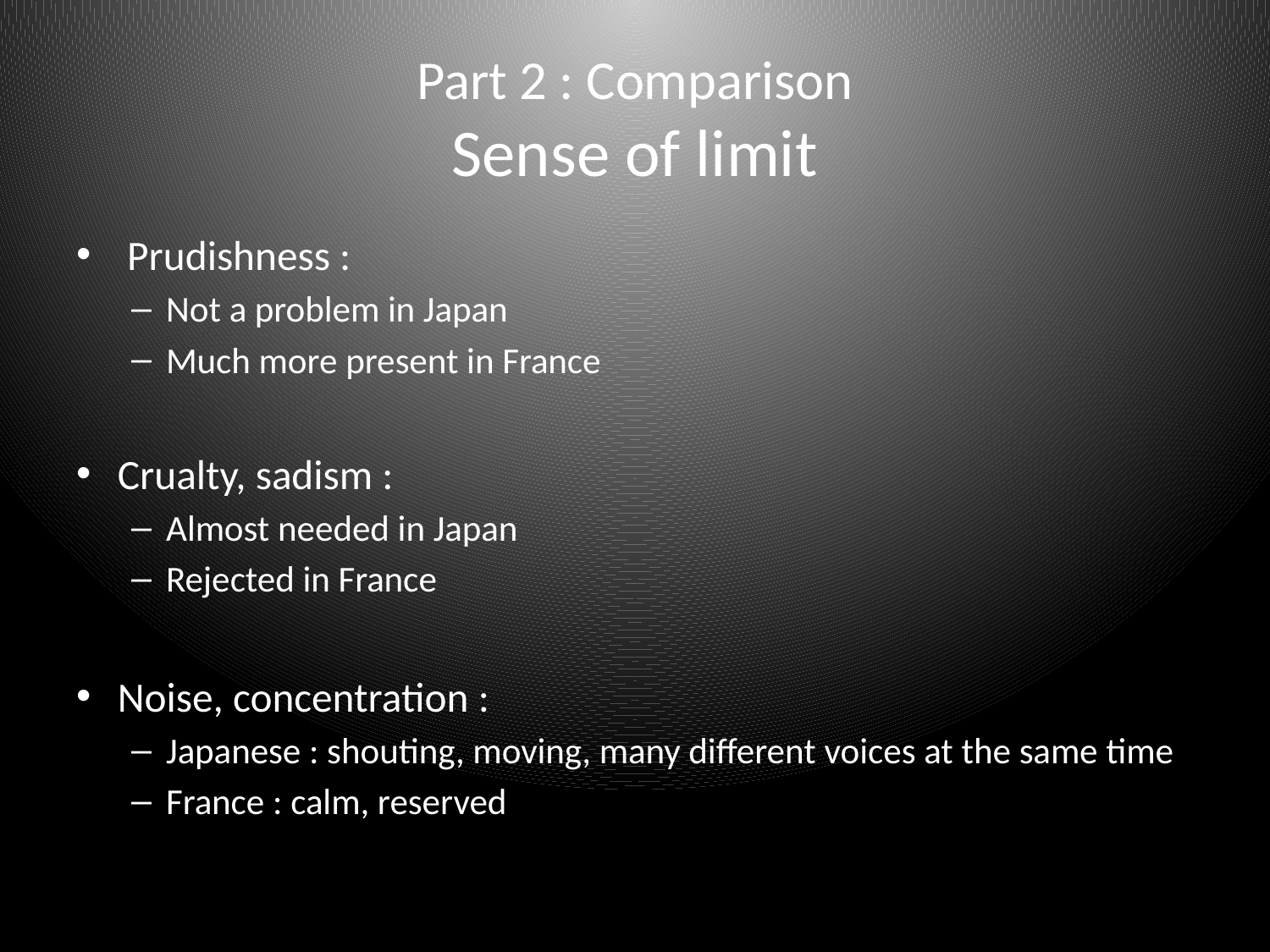

# Part 2 : Comparison Sense of limit
 Prudishness :
Not a problem in Japan
Much more present in France

Crualty, sadism :
Almost needed in Japan
Rejected in France

Noise, concentration :
Japanese : shouting, moving, many different voices at the same time
France : calm, reserved